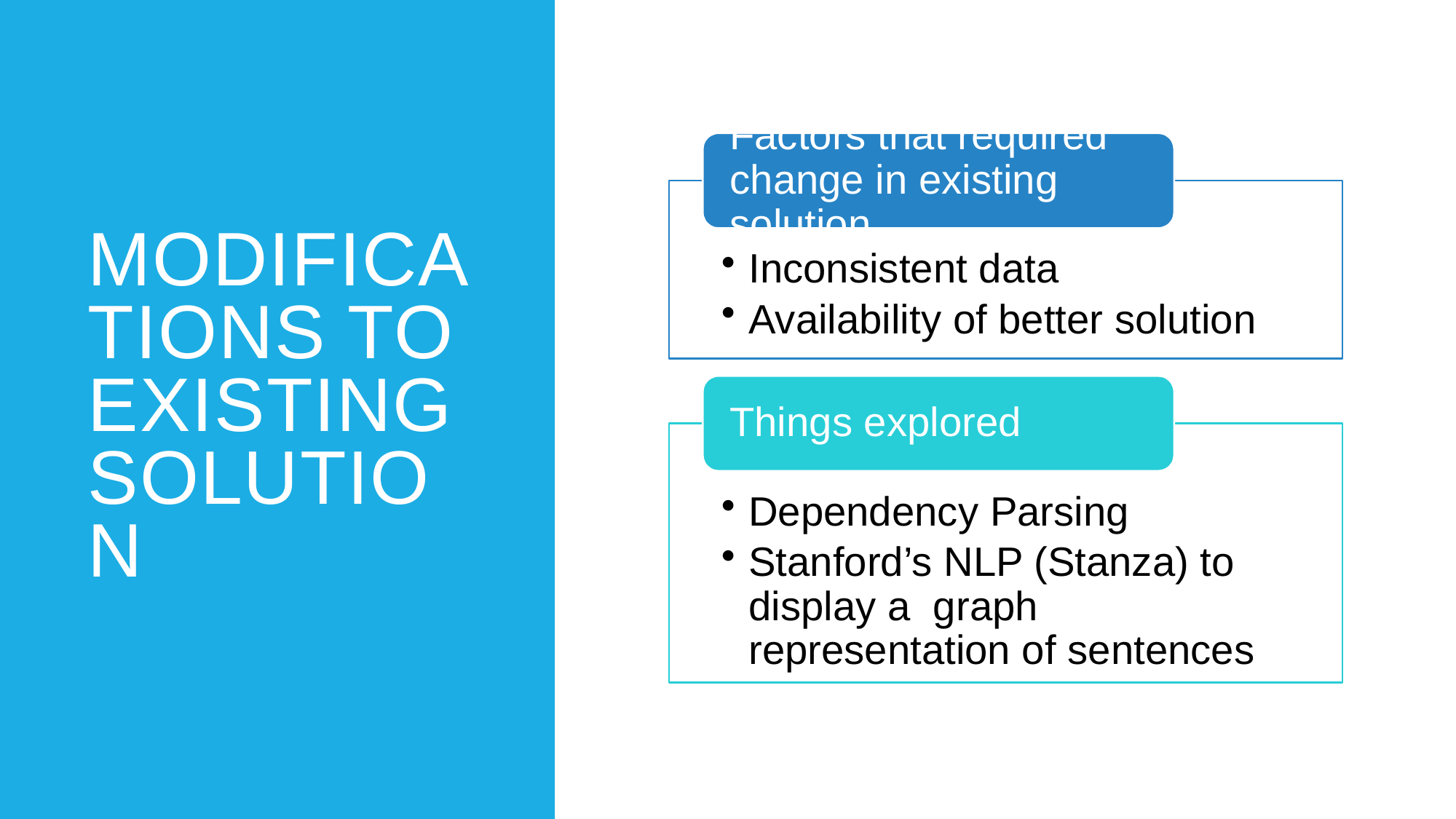

# Modifications to existing solution
Inconsistent data
Availability of better solution
Factors that required change in existing solution
Dependency Parsing
Stanford’s NLP (Stanza) to display a  graph representation of sentences
Things explored